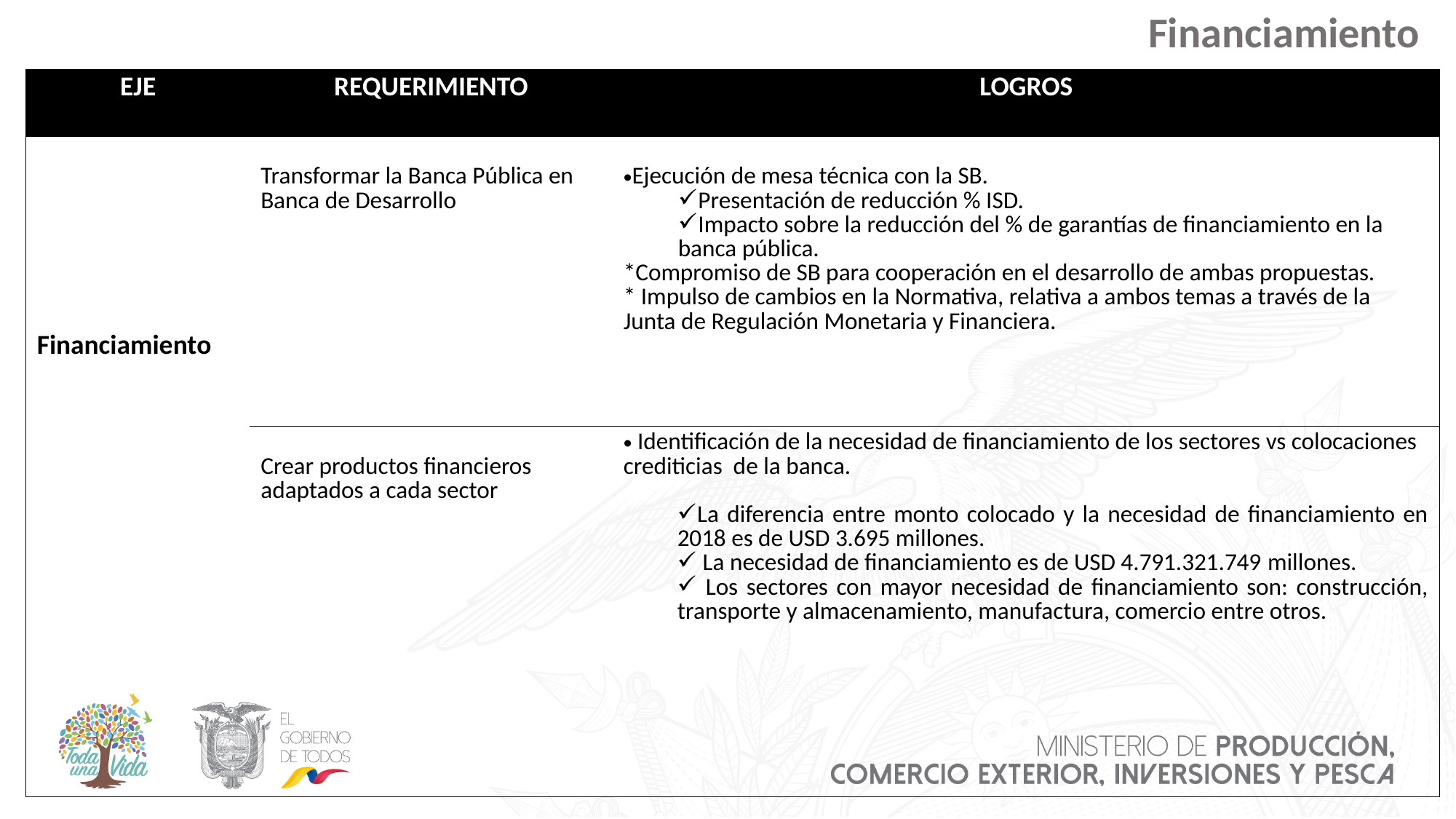

Financiamiento
| EJE | REQUERIMIENTO | LOGROS |
| --- | --- | --- |
| Financiamiento | Transformar la Banca Pública en Banca de Desarrollo | Ejecución de mesa técnica con la SB. Presentación de reducción % ISD. Impacto sobre la reducción del % de garantías de financiamiento en la banca pública. \*Compromiso de SB para cooperación en el desarrollo de ambas propuestas. \* Impulso de cambios en la Normativa, relativa a ambos temas a través de la Junta de Regulación Monetaria y Financiera. |
|  | Crear productos financieros adaptados a cada sector | Identificación de la necesidad de financiamiento de los sectores vs colocaciones crediticias de la banca. La diferencia entre monto colocado y la necesidad de financiamiento en 2018 es de USD 3.695 millones. La necesidad de financiamiento es de USD 4.791.321.749 millones. Los sectores con mayor necesidad de financiamiento son: construcción, transporte y almacenamiento, manufactura, comercio entre otros. |